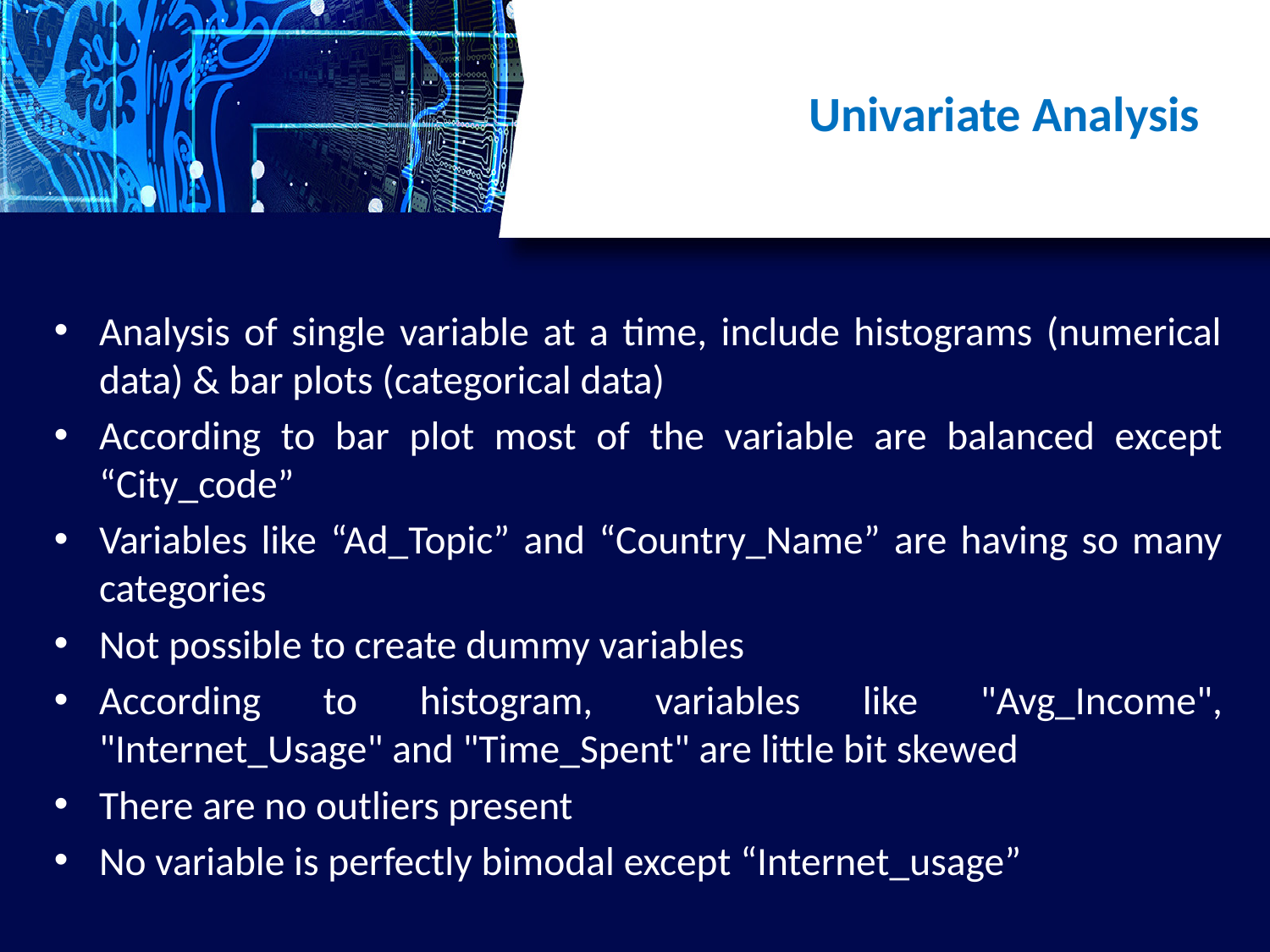

# Univariate Analysis
Analysis of single variable at a time, include histograms (numerical data) & bar plots (categorical data)
According to bar plot most of the variable are balanced except “City_code”
Variables like “Ad_Topic” and “Country_Name” are having so many categories
Not possible to create dummy variables
According to histogram, variables like "Avg_Income", "Internet_Usage" and "Time_Spent" are little bit skewed
There are no outliers present
No variable is perfectly bimodal except “Internet_usage”